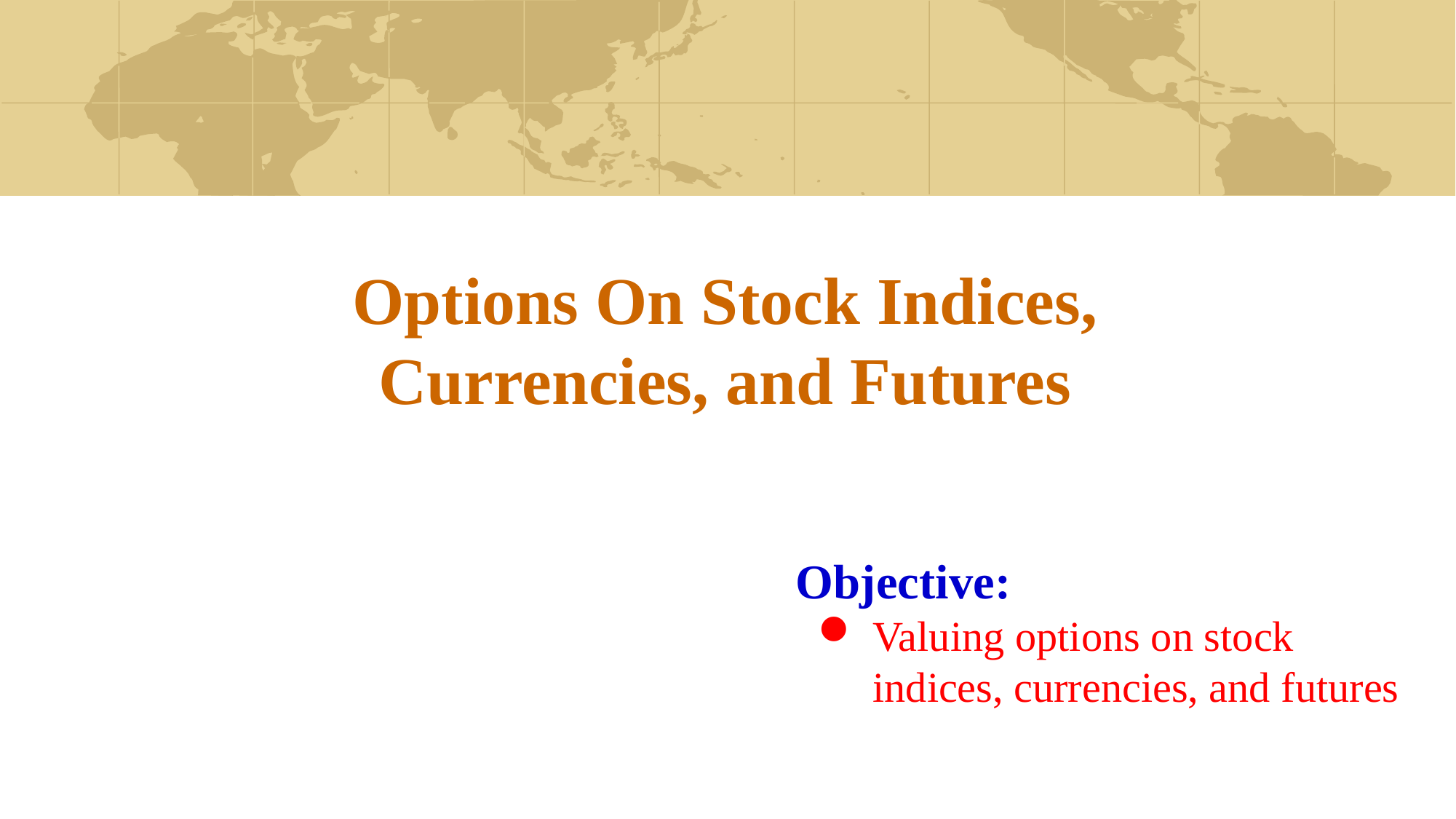

# Options On Stock Indices, Currencies, and Futures
Objective:
Valuing options on stock indices, currencies, and futures